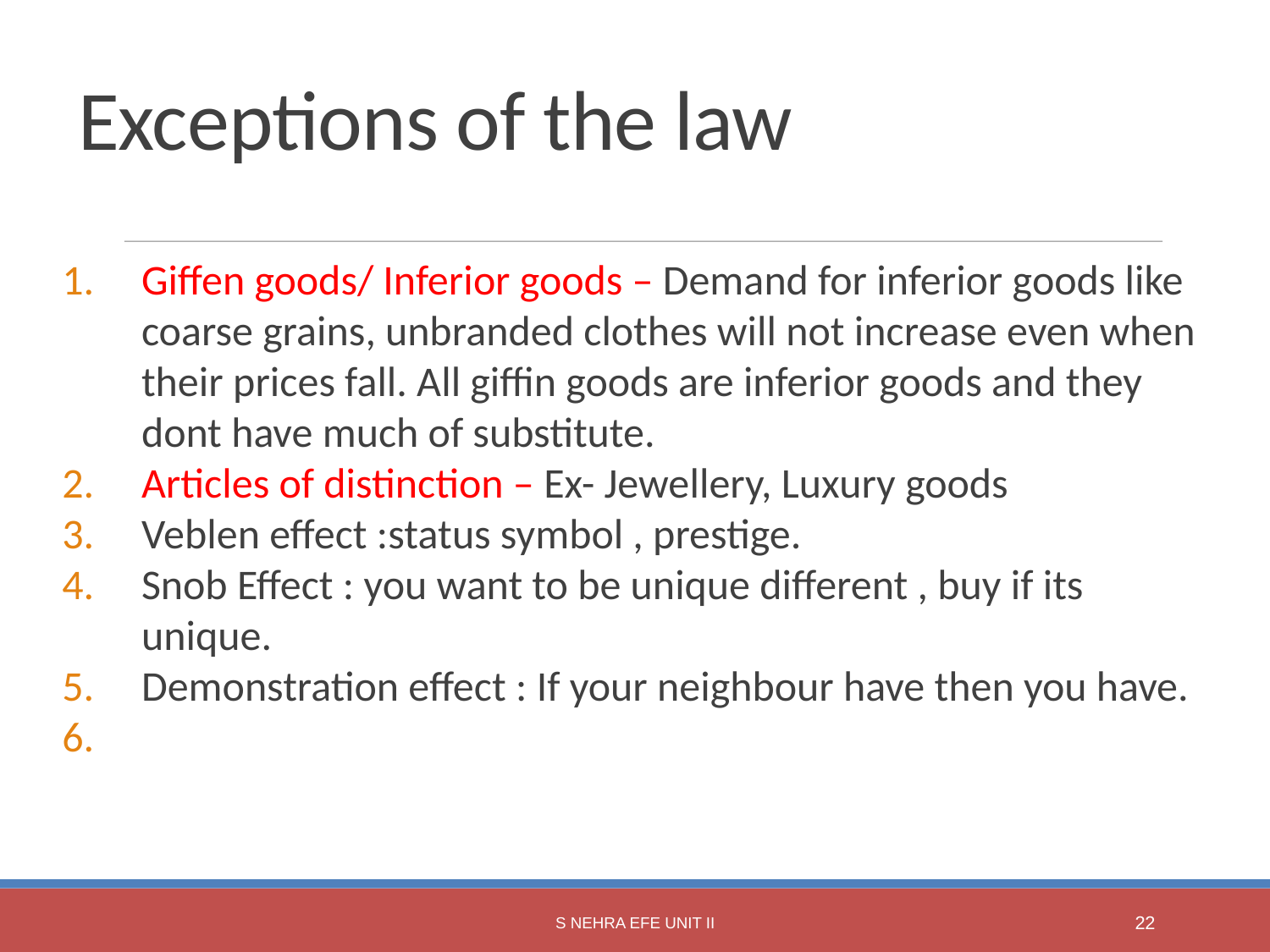

Exceptions of the law
Giffen goods/ Inferior goods – Demand for inferior goods like coarse grains, unbranded clothes will not increase even when their prices fall. All giffin goods are inferior goods and they dont have much of substitute.
Articles of distinction – Ex- Jewellery, Luxury goods
Veblen effect :status symbol , prestige.
Snob Effect : you want to be unique different , buy if its unique.
Demonstration effect : If your neighbour have then you have.

S Nehra EFE Unit II
22